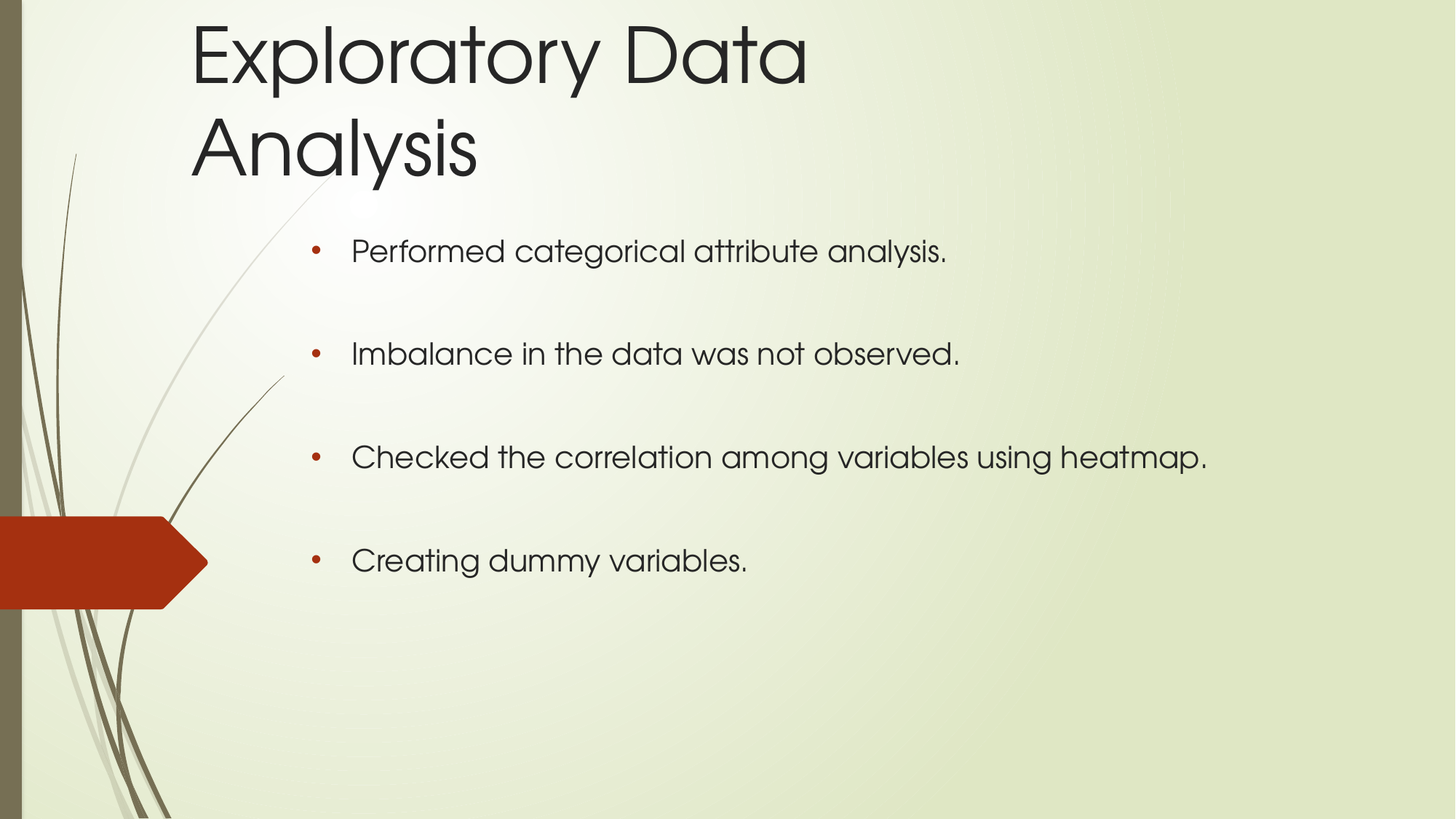

# Exploratory Data Analysis

Performed categorical attribute analysis.

Imbalance in the data was not observed.

Checked the correlation among variables using heatmap.

Creating dummy variables.